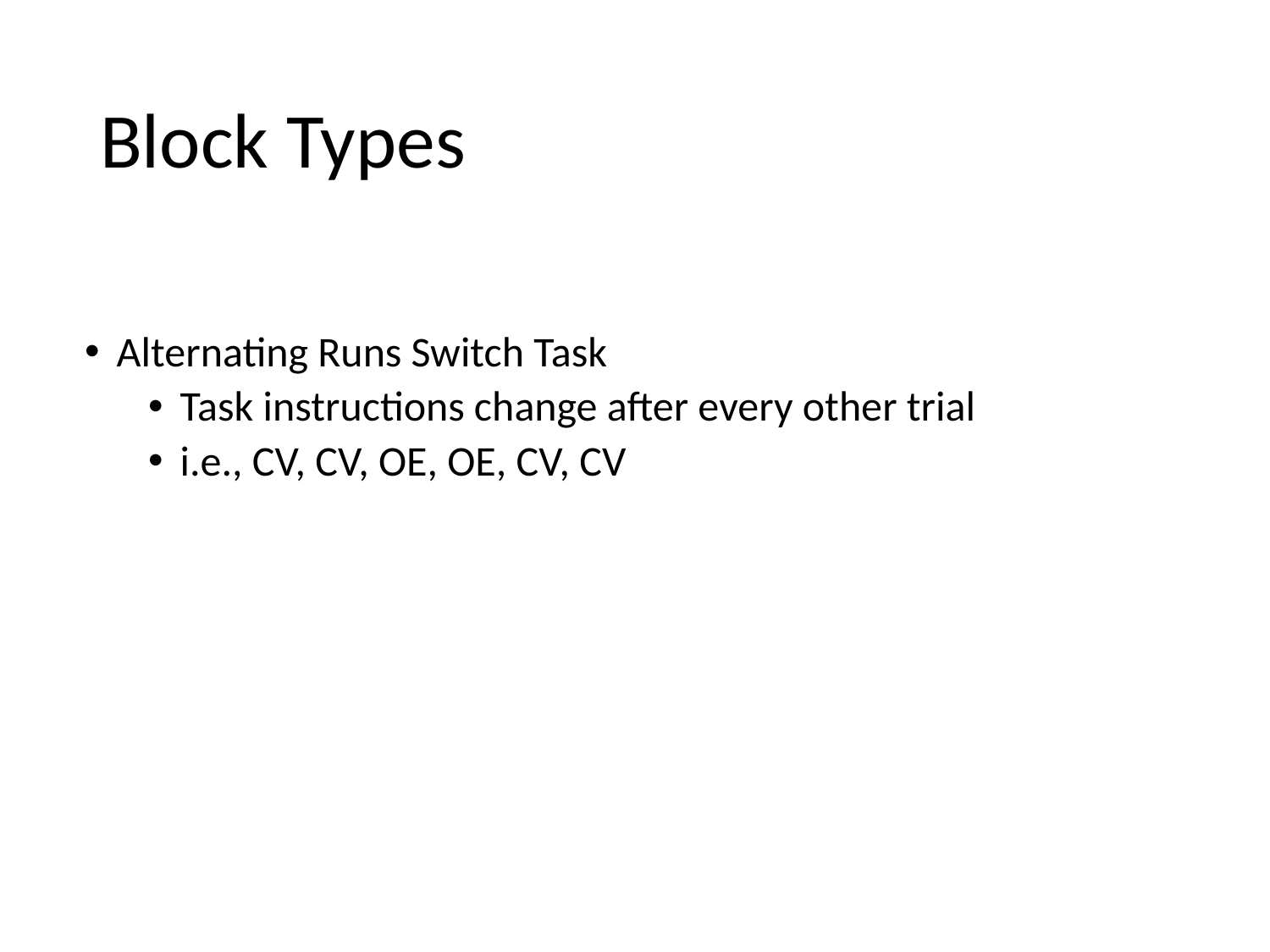

# Block Types
Alternating Runs Switch Task
Task instructions change after every other trial
i.e., CV, CV, OE, OE, CV, CV